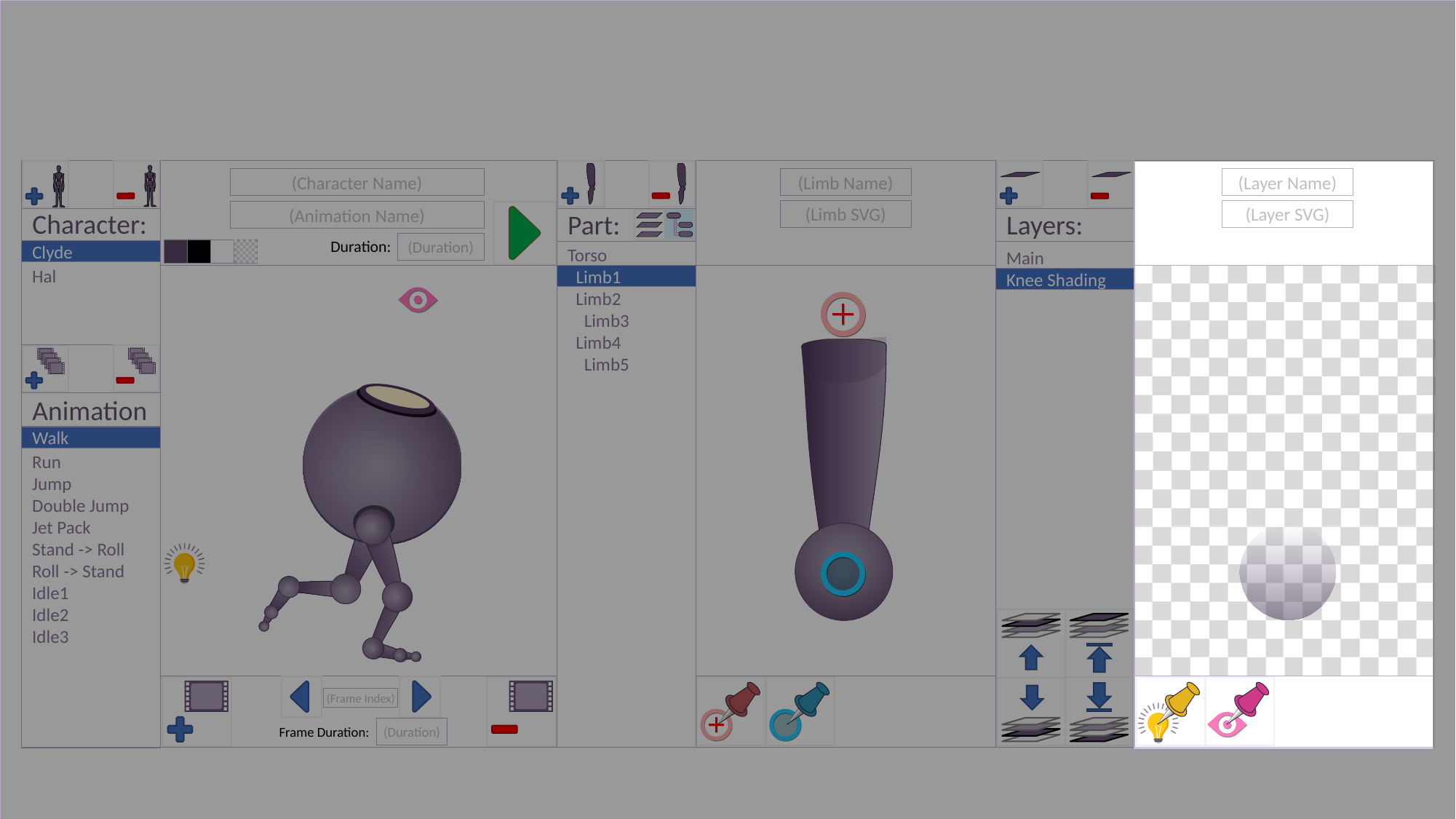

#

(Character Name)
(Limb Name)
(Layer Name)
(Limb SVG)
(Layer SVG)
(Animation Name)

Character:
Clyde

Torso
Hal
Part:
Torso
  Limb1
  Limb2
    Limb3
  Limb4
    Limb5
  Limb1

Layers:
Main

Knee Shading

Duration:
(Duration)

Animation
Walk

Run
Jump
Double Jump
Jet Pack
Stand -> Roll
Roll -> Stand
Idle1
Idle2
Idle3

(Frame Index)

Frame Duration:
(Duration)